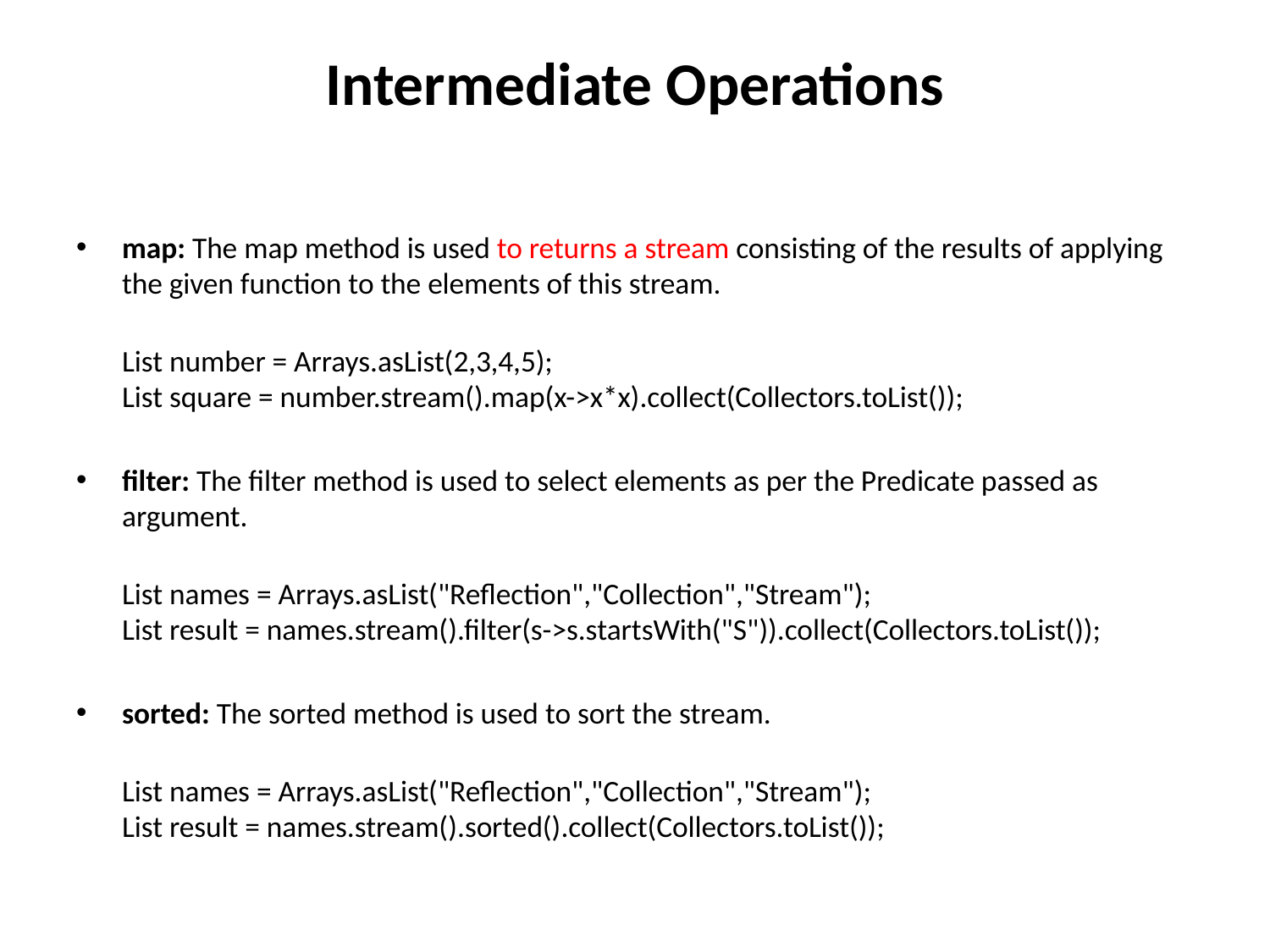

# Intermediate Operations
map: The map method is used to returns a stream consisting of the results of applying the given function to the elements of this stream.
List number = Arrays.asList(2,3,4,5);
List square = number.stream().map(x->x*x).collect(Collectors.toList());

filter: The filter method is used to select elements as per the Predicate passed as argument.
List names = Arrays.asList("Reflection","Collection","Stream");
List result = names.stream().filter(s->s.startsWith("S")).collect(Collectors.toList());

sorted: The sorted method is used to sort the stream.
List names = Arrays.asList("Reflection","Collection","Stream");
List result = names.stream().sorted().collect(Collectors.toList());